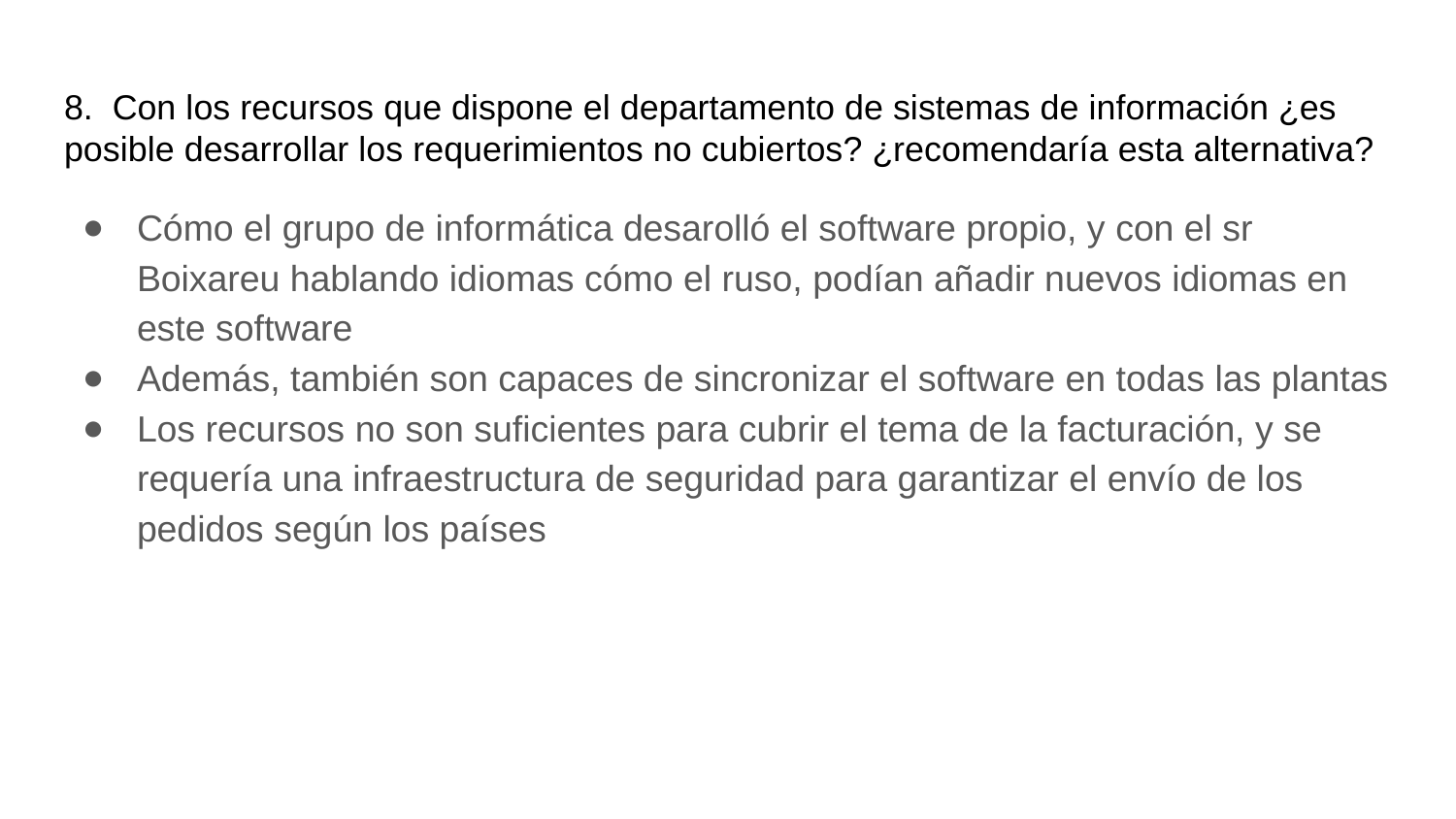

# 8.  Con los recursos que dispone el departamento de sistemas de información ¿es posible desarrollar los requerimientos no cubiertos? ¿recomendaría esta alternativa?
Cómo el grupo de informática desarolló el software propio, y con el sr Boixareu hablando idiomas cómo el ruso, podían añadir nuevos idiomas en este software
Además, también son capaces de sincronizar el software en todas las plantas
Los recursos no son suficientes para cubrir el tema de la facturación, y se requería una infraestructura de seguridad para garantizar el envío de los pedidos según los países